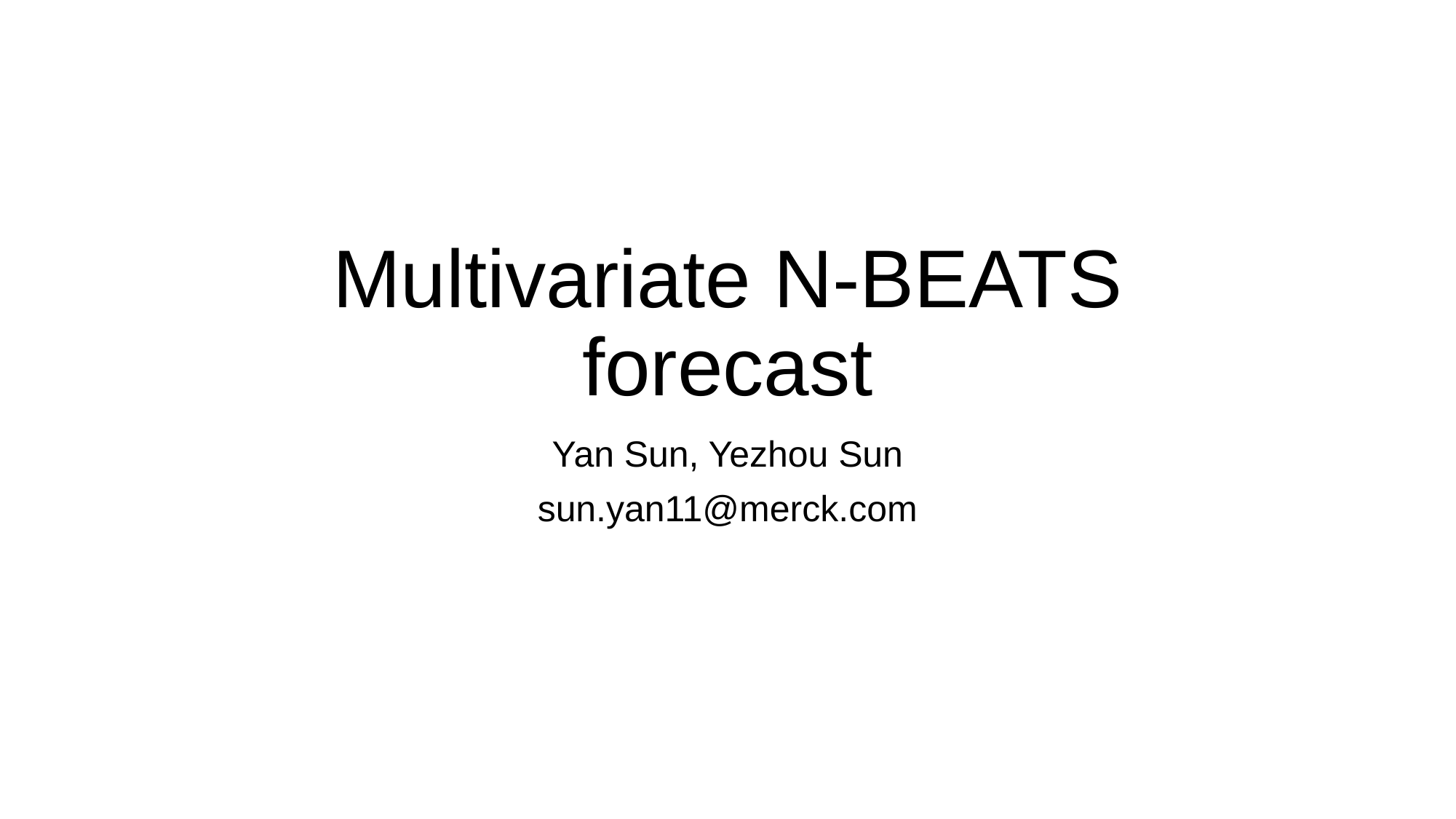

# Multivariate N-BEATS forecast
Yan Sun, Yezhou Sun
sun.yan11@merck.com